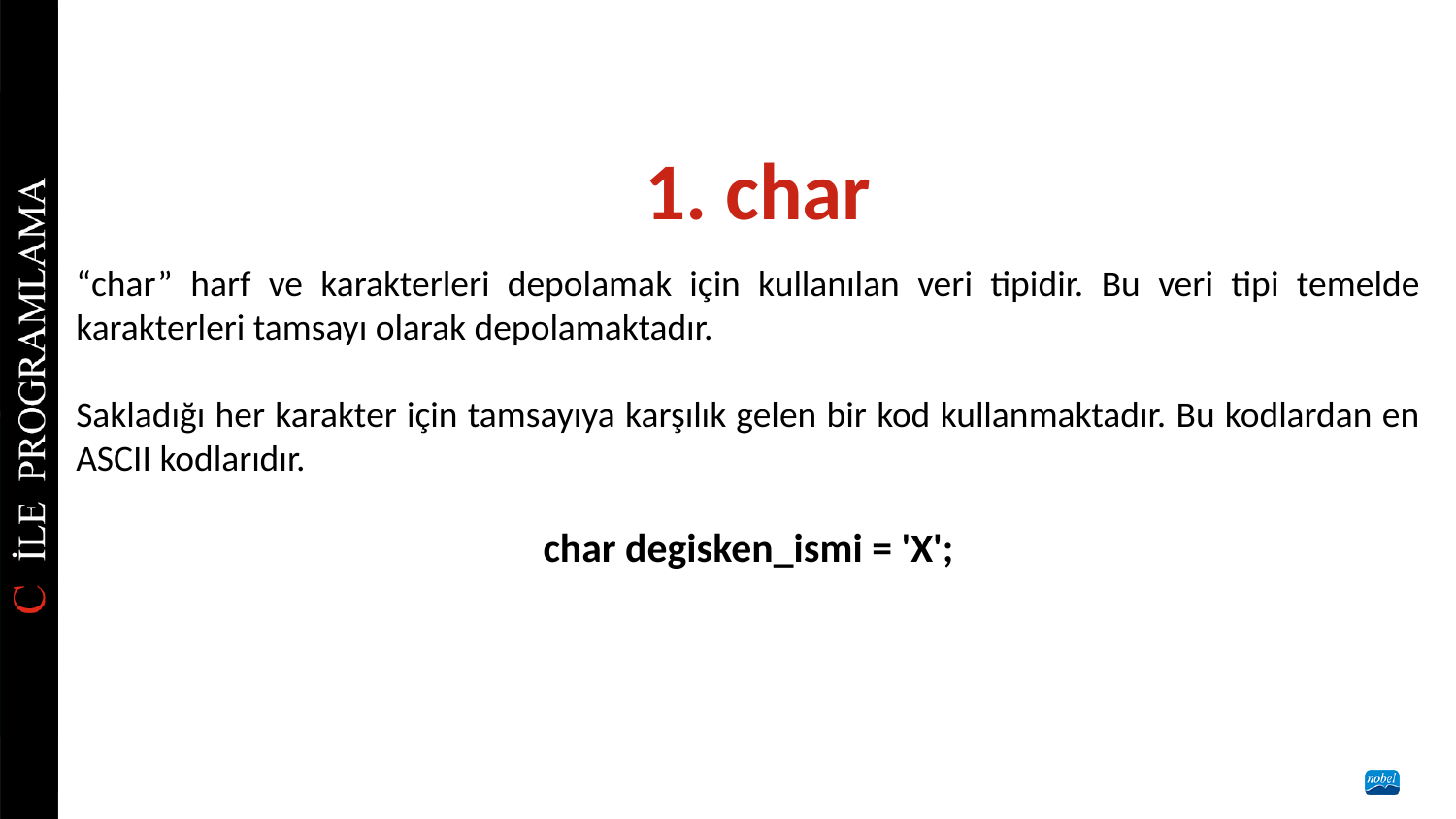

# 1. char
“char” harf ve karakterleri depolamak için kullanılan veri tipidir. Bu veri tipi temelde karakterleri tamsayı olarak depolamaktadır.

Sakladığı her karakter için tamsayıya karşılık gelen bir kod kullanmaktadır. Bu kodlardan en ASCII kodlarıdır.

char degisken_ismi = 'X';